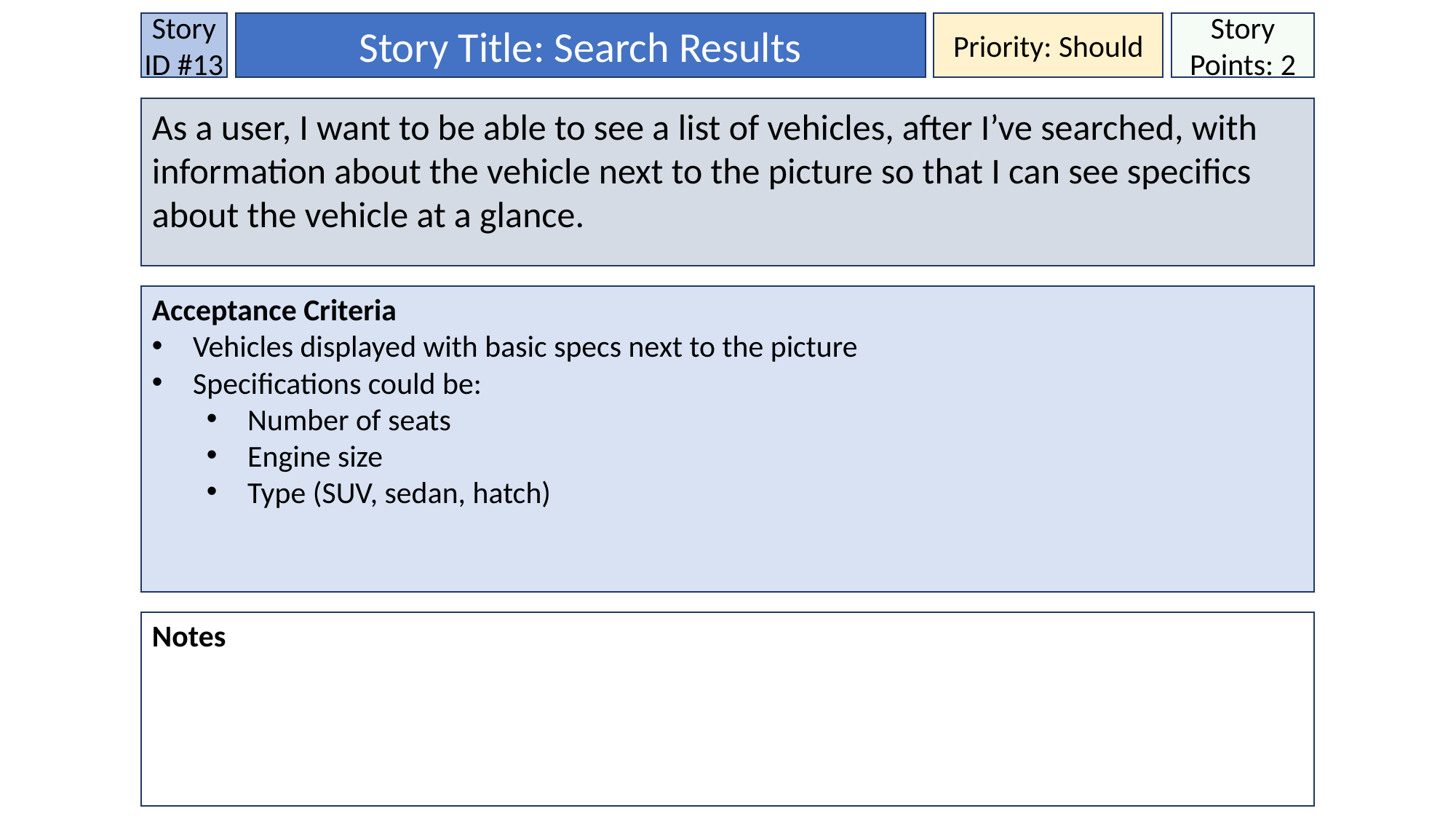

Story ID #13
Story Title: Search Results
Priority: Should
Story Points: 2
As a user, I want to be able to see a list of vehicles, after I’ve searched, with information about the vehicle next to the picture so that I can see specifics about the vehicle at a glance.
Acceptance Criteria
Vehicles displayed with basic specs next to the picture
Specifications could be:
Number of seats
Engine size
Type (SUV, sedan, hatch)

Notes